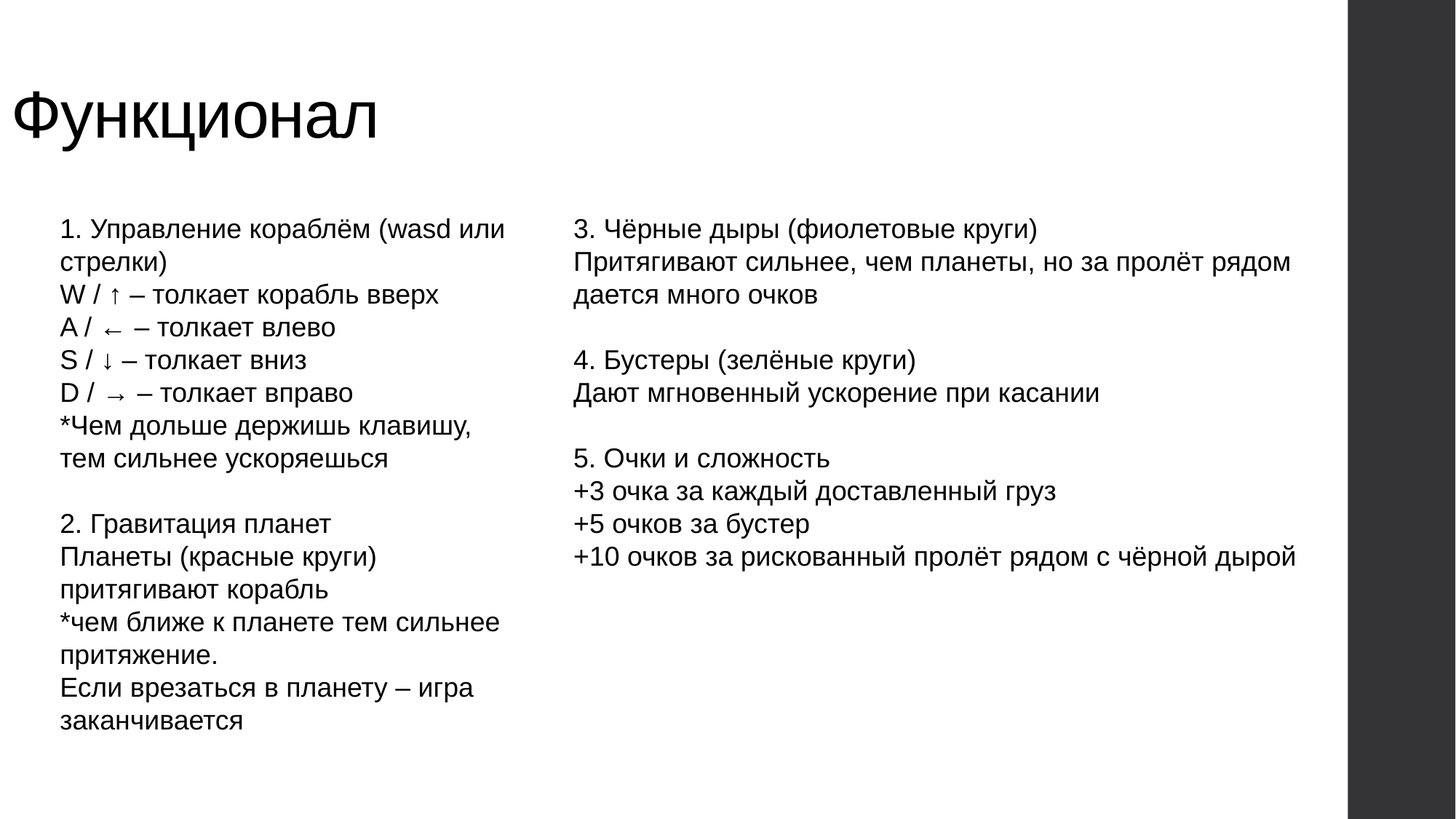

# Функционал
1. Управление кораблём (wasd или стрелки)
W / ↑ – толкает корабль вверх
A / ← – толкает влево
S / ↓ – толкает вниз
D / → – толкает вправо
*Чем дольше держишь клавишу, тем сильнее ускоряешься

2. Гравитация планет
Планеты (красные круги) притягивают корабль
*чем ближе к планете тем сильнее притяжение.
Если врезаться в планету – игра заканчивается

3. Чёрные дыры (фиолетовые круги)
Притягивают сильнее, чем планеты, но за пролёт рядом дается много очков

4. Бустеры (зелёные круги)
Дают мгновенный ускорение при касании

5. Очки и сложность
+3 очка за каждый доставленный груз
+5 очков за бустер
+10 очков за рискованный пролёт рядом с чёрной дырой